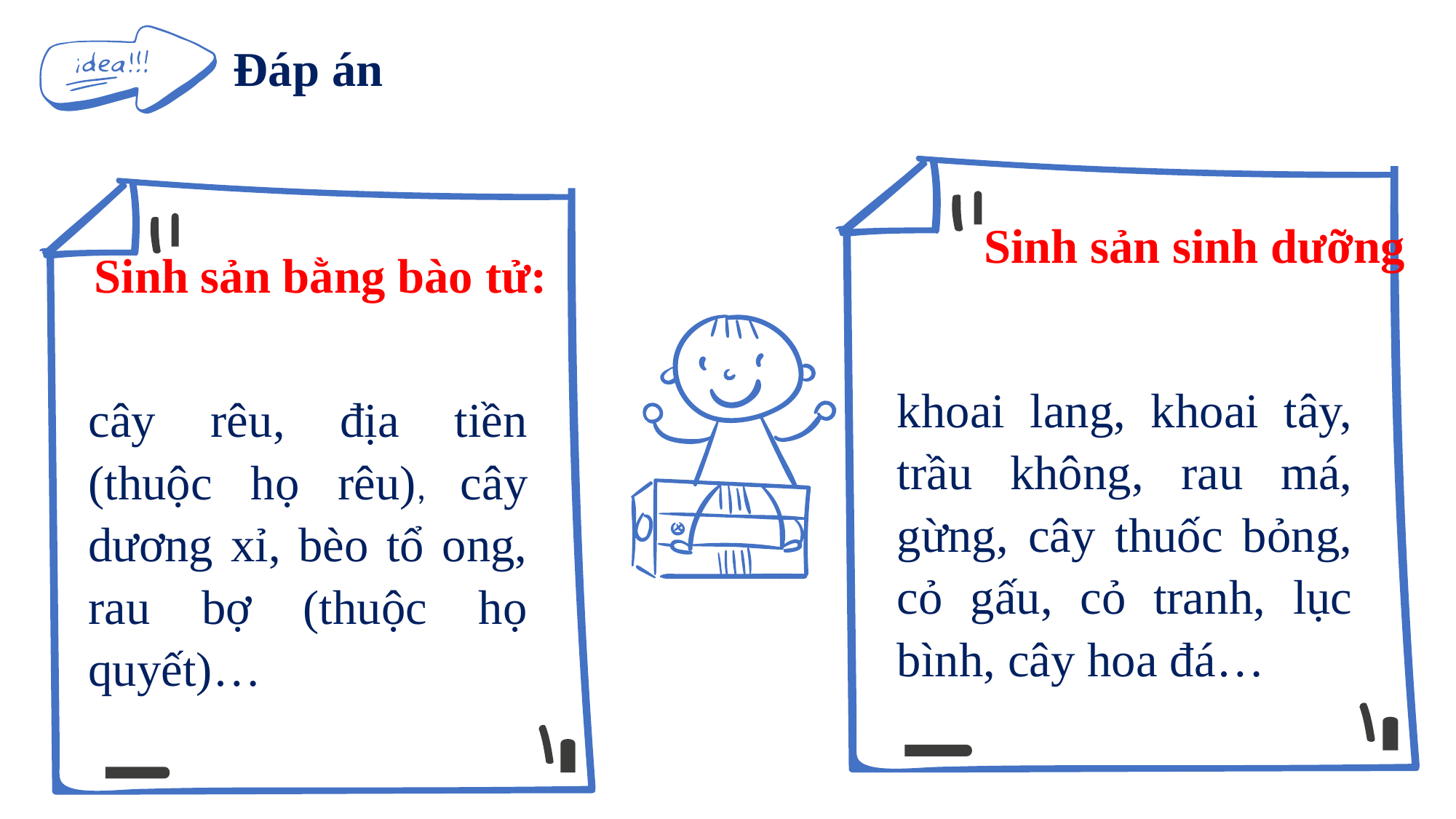

Đáp án

 Sinh sản sinh dưỡng
Sinh sản bằng bào tử:

khoai lang, khoai tây, trầu không, rau má, gừng, cây thuốc bỏng, cỏ gấu, cỏ tranh, lục bình, cây hoa đá…
cây rêu, địa tiền (thuộc họ rêu), cây dương xỉ, bèo tổ ong, rau bợ (thuộc họ quyết)…